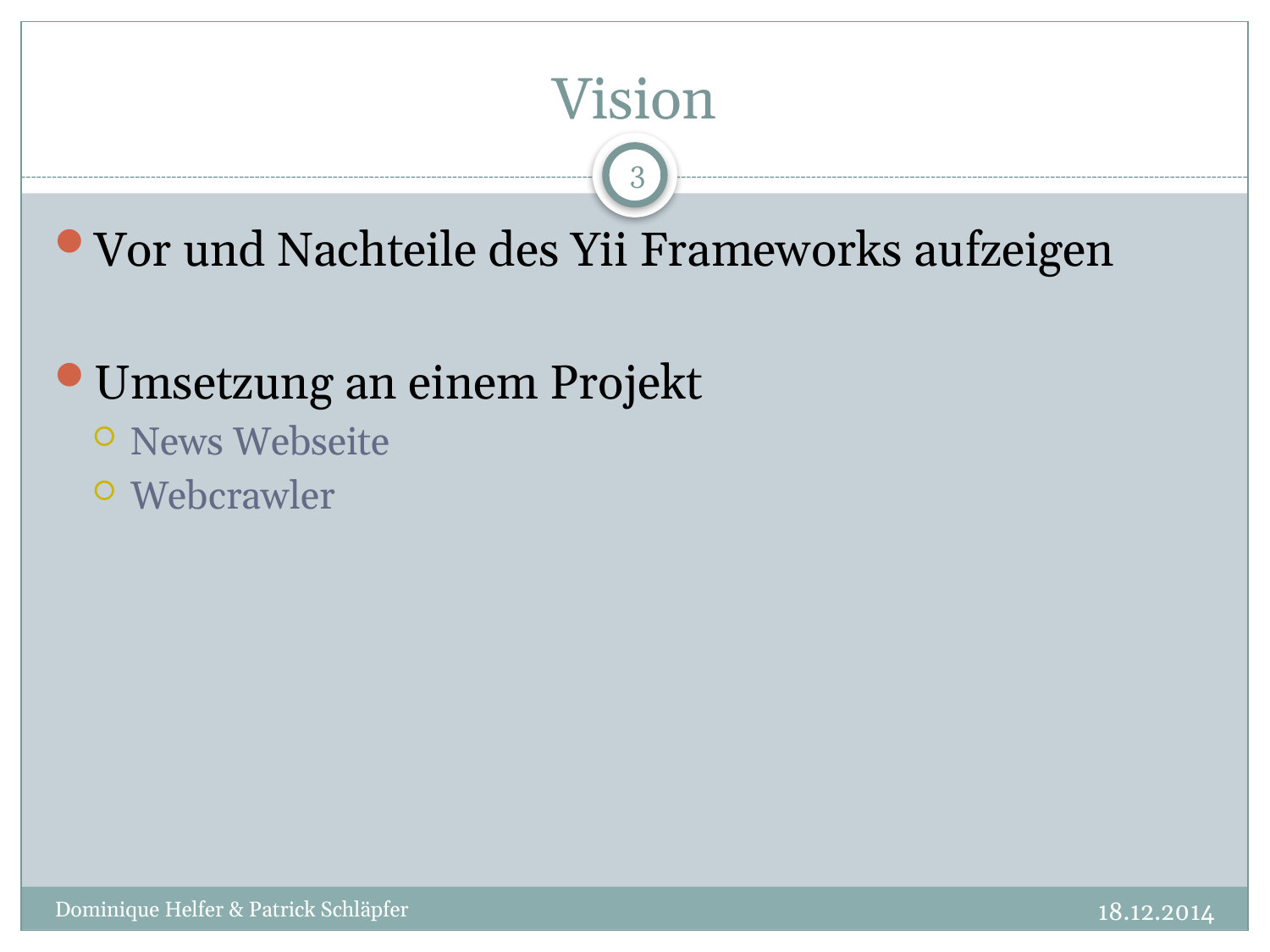

# Vision
3
Vor und Nachteile des Yii Frameworks aufzeigen

Umsetzung an einem Projekt
News Webseite
Webcrawler

18.12.2014
Dominique Helfer & Patrick Schläpfer